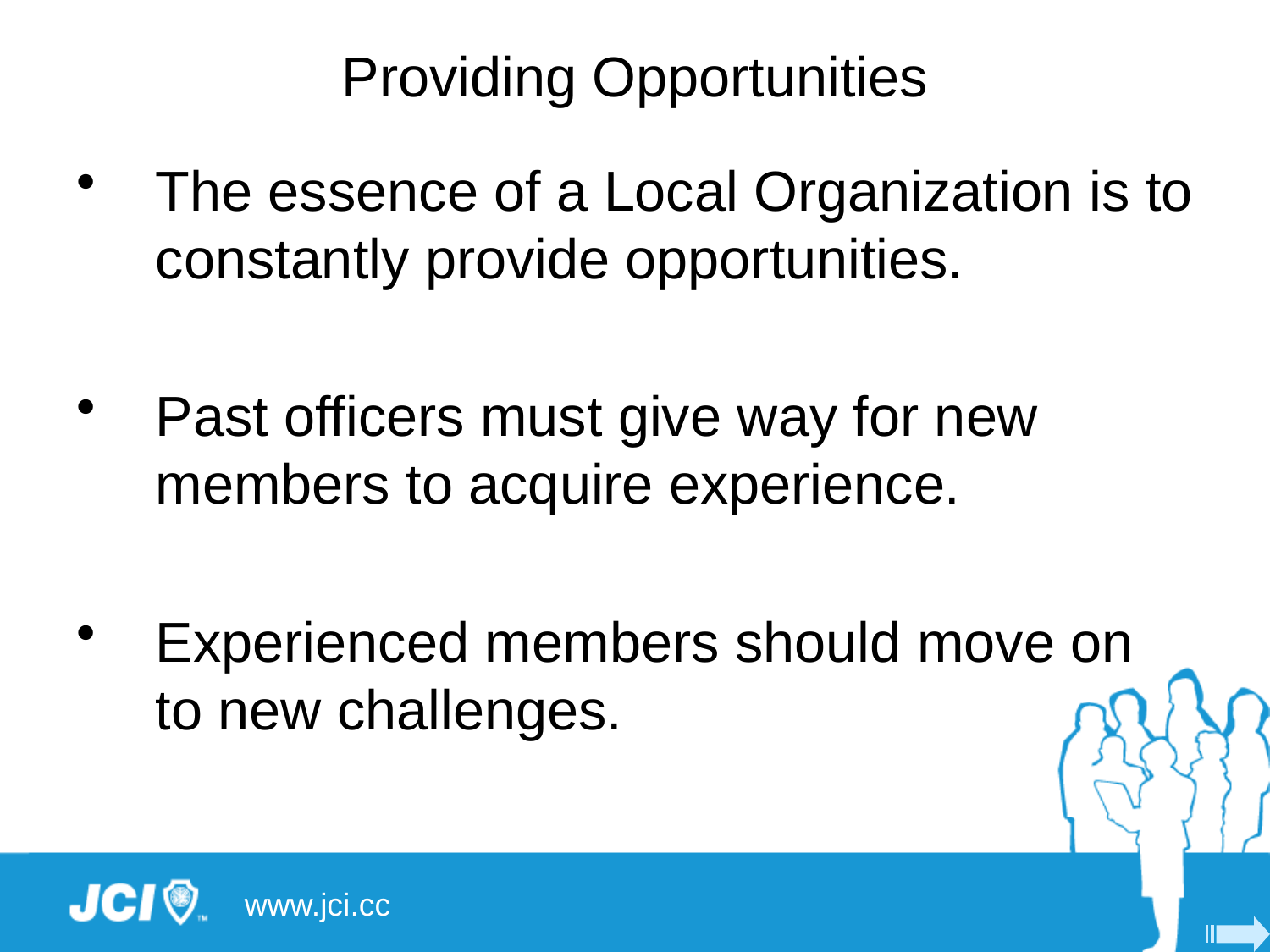

# Providing Opportunities
The essence of a Local Organization is to constantly provide opportunities.

Past officers must give way for new members to acquire experience.

Experienced members should move on to new challenges.